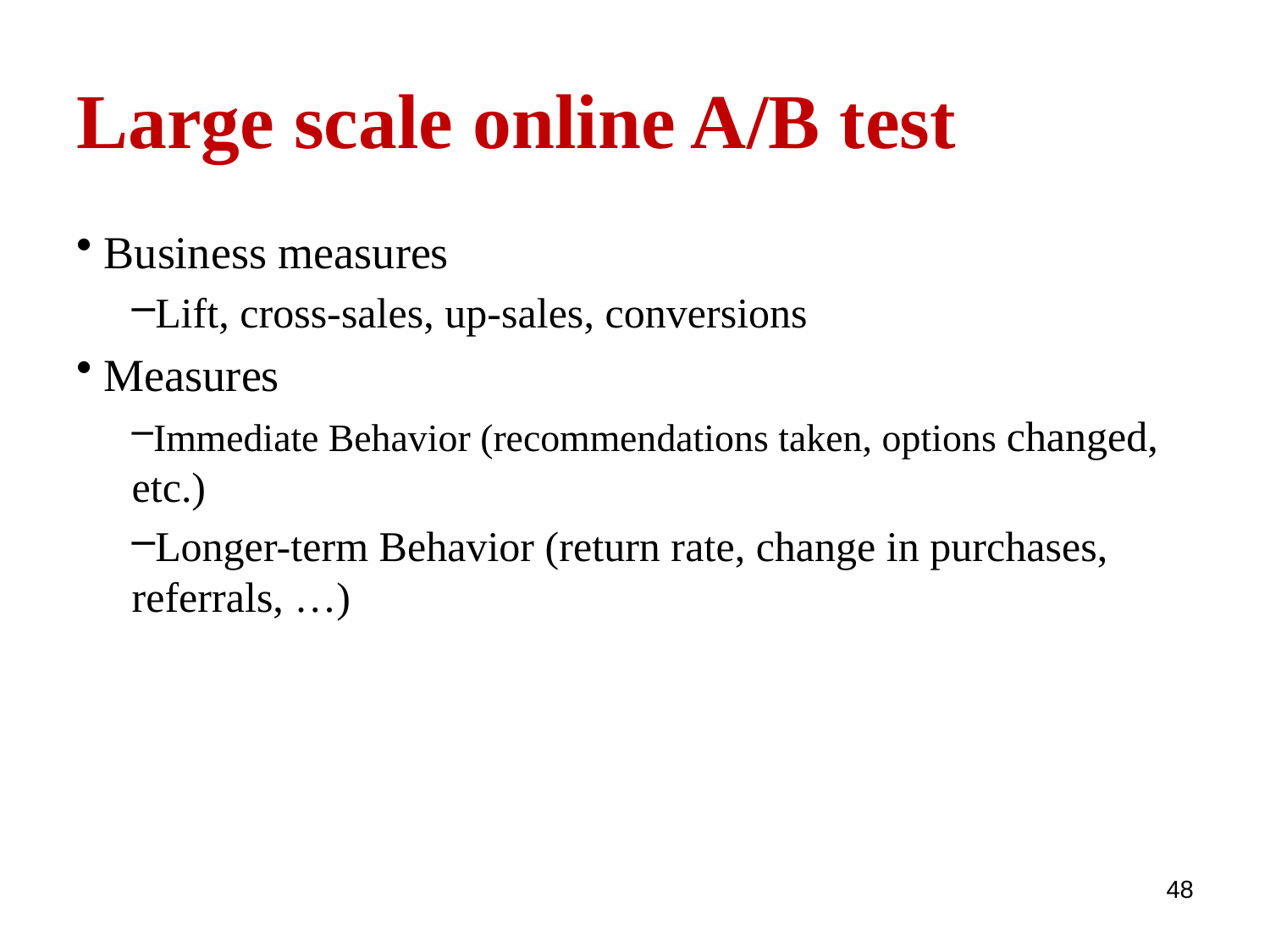

# Large scale online A/B test
 Business measures
Lift, cross-sales, up-sales, conversions
 Measures
Immediate Behavior (recommendations taken, options changed, etc.)
Longer-term Behavior (return rate, change in purchases, referrals, …)
48